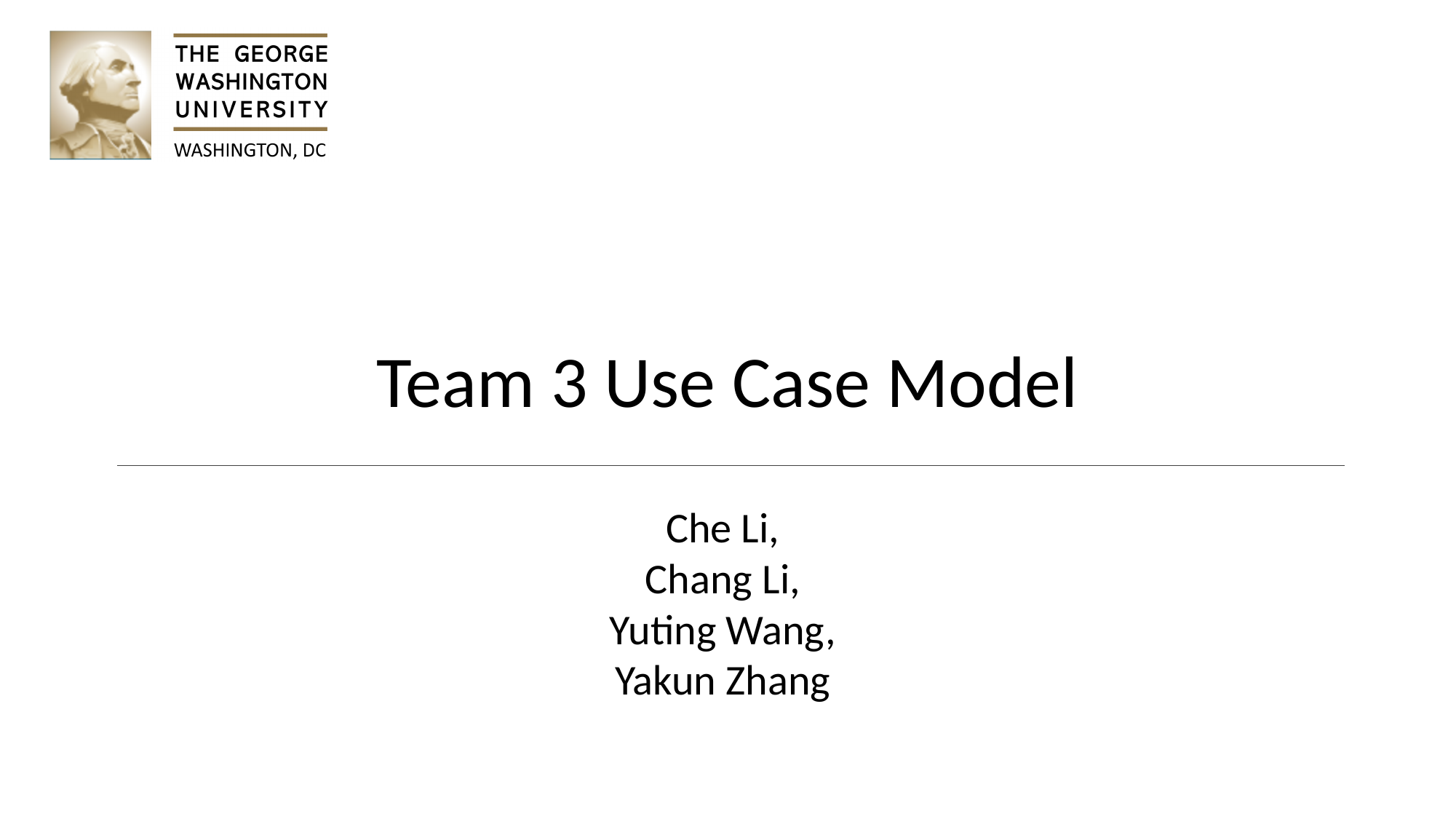

Team 3 Use Case Model
Che Li,
Chang Li,
Yuting Wang,
Yakun Zhang